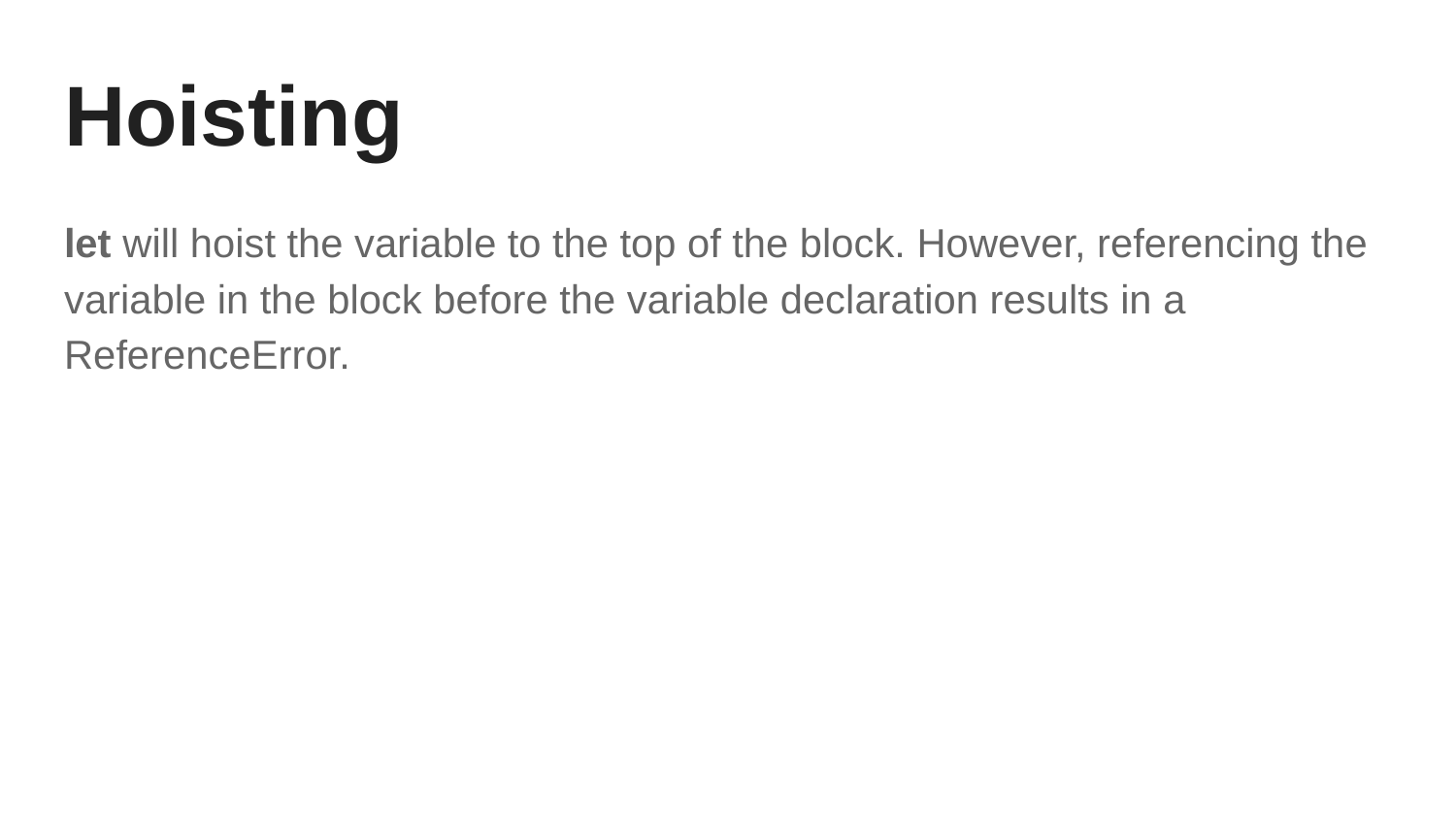

# Hoisting
let will hoist the variable to the top of the block. However, referencing the variable in the block before the variable declaration results in a ReferenceError.